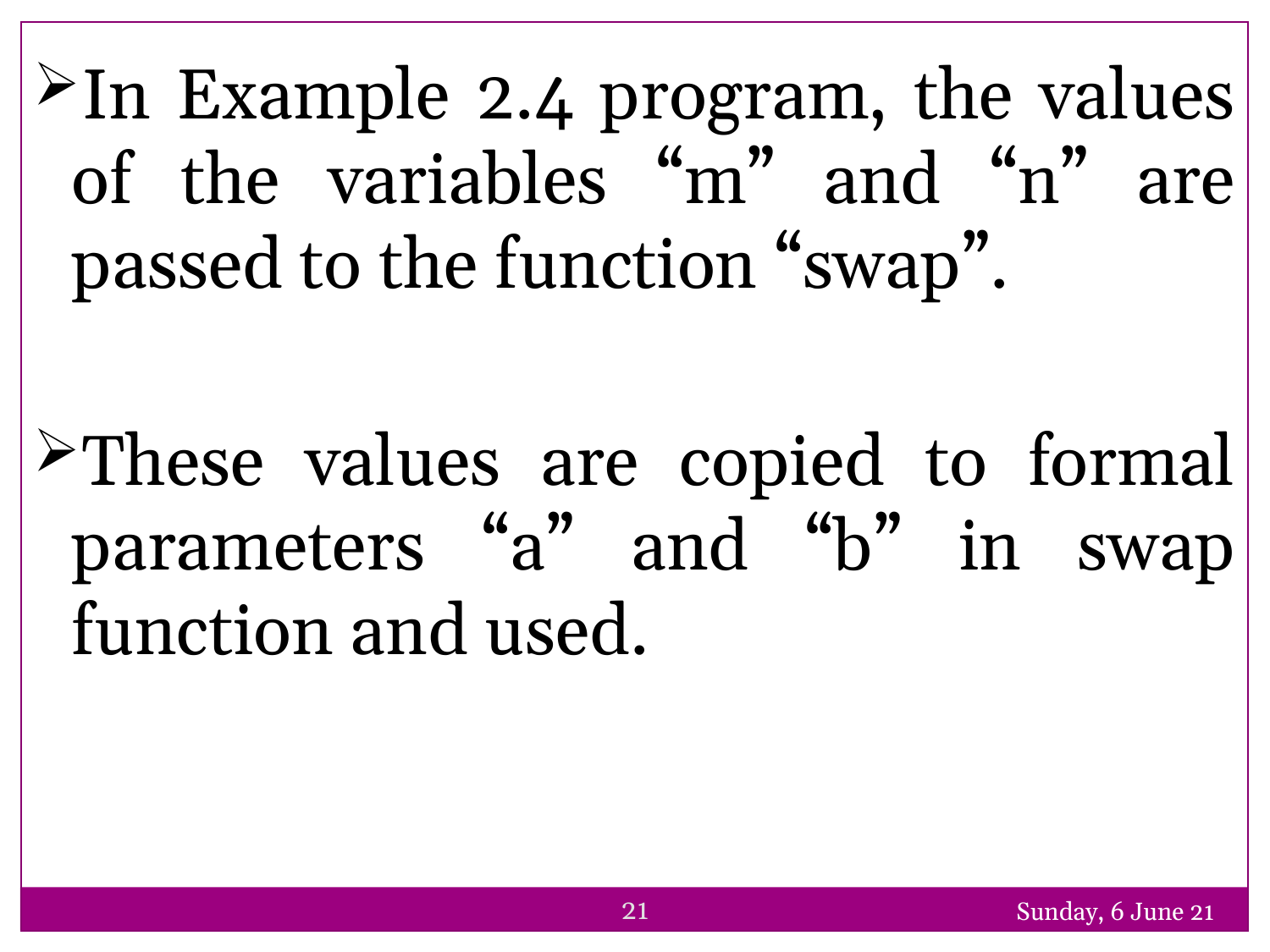

In Example 2.4 program, the values of the variables “m” and “n” are passed to the function “swap”.

These values are copied to formal parameters “a” and “b” in swap function and used.
21
Sunday, 6 June 21